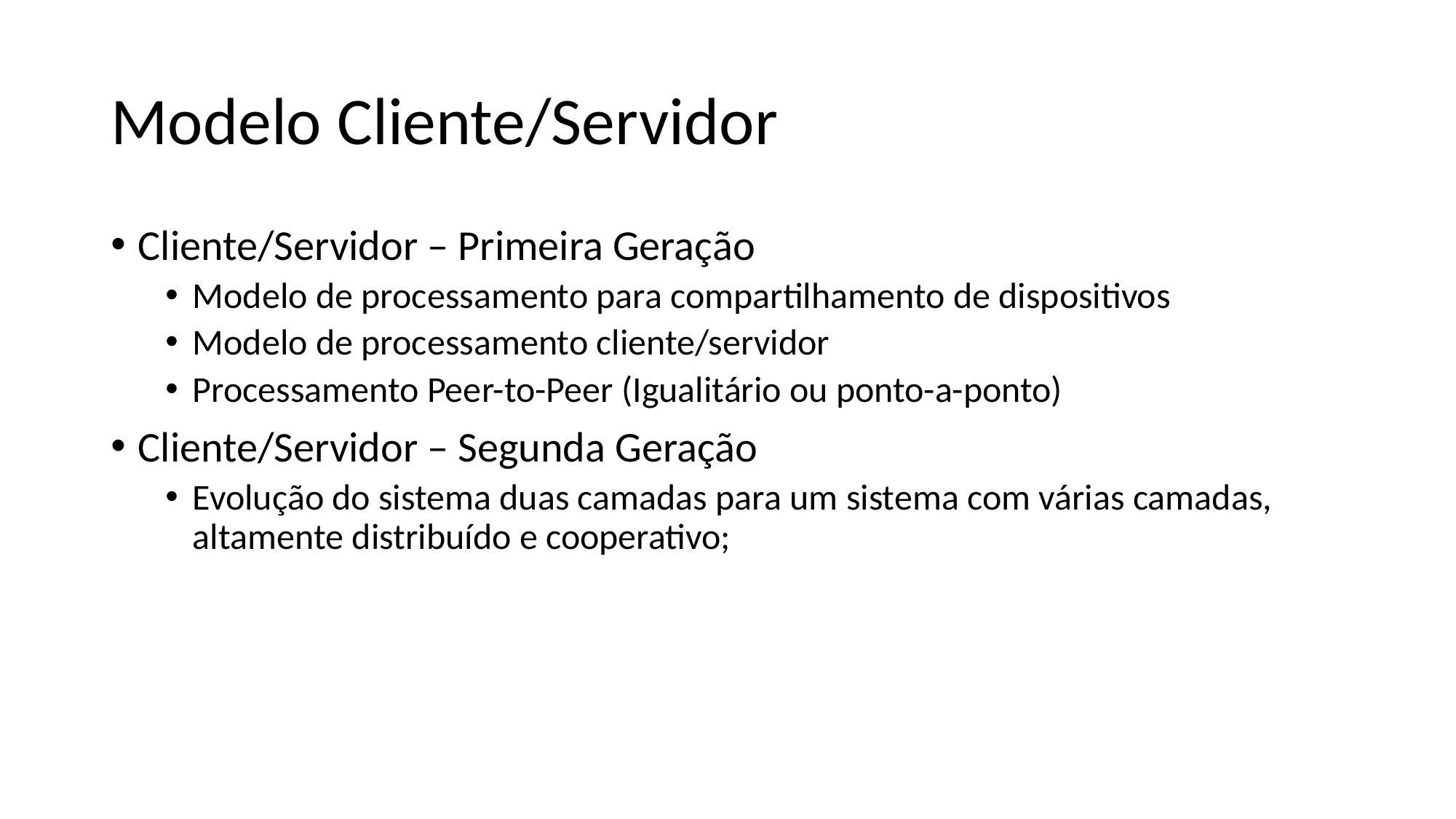

# Modelo Cliente/Servidor
Cliente/Servidor – Primeira Geração
Modelo de processamento para compartilhamento de dispositivos
Modelo de processamento cliente/servidor
Processamento Peer-to-Peer (Igualitário ou ponto-a-ponto)
Cliente/Servidor – Segunda Geração
Evolução do sistema duas camadas para um sistema com várias camadas, altamente distribuído e cooperativo;